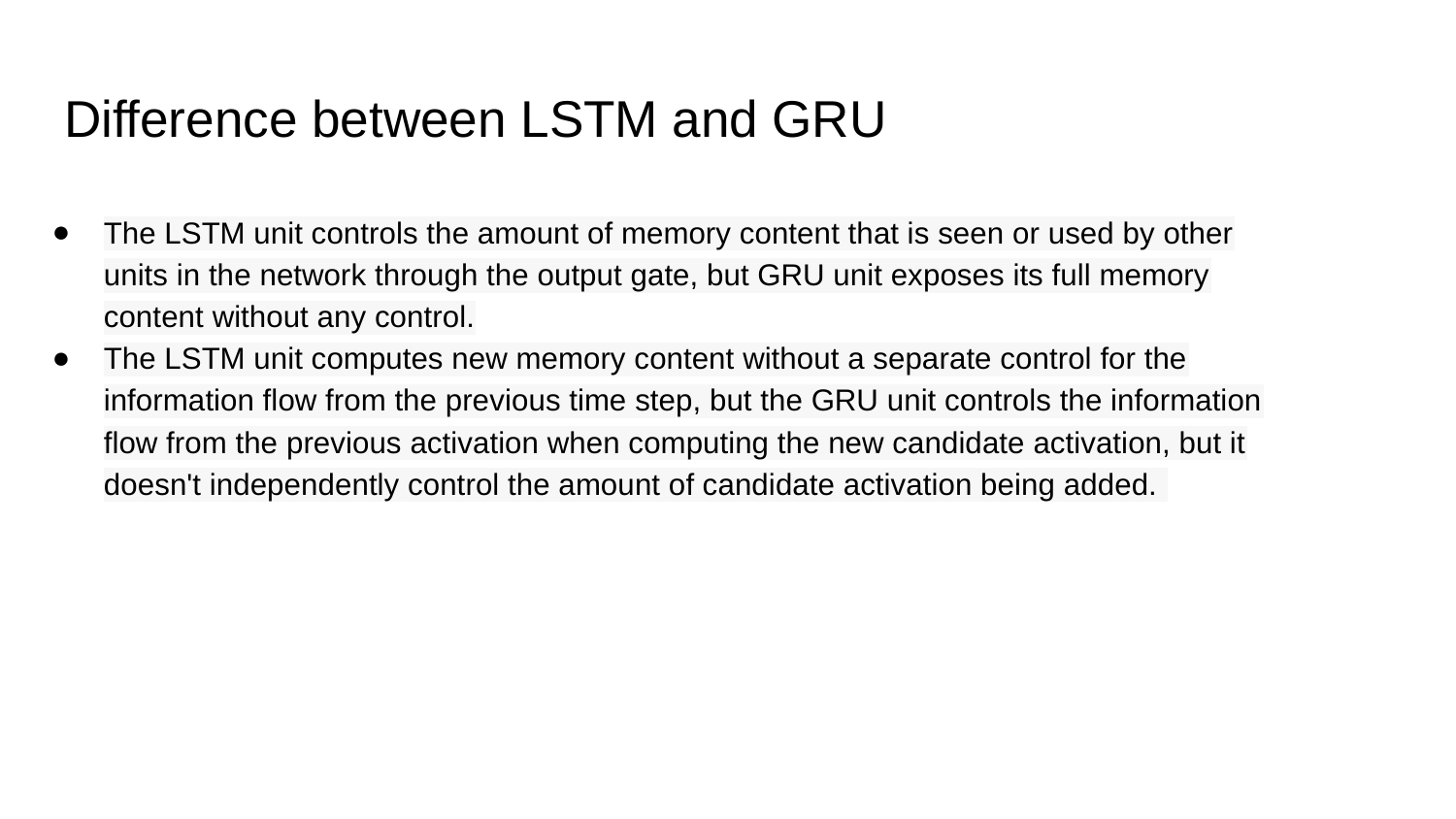

# Difference between LSTM and GRU
The LSTM unit controls the amount of memory content that is seen or used by other units in the network through the output gate, but GRU unit exposes its full memory content without any control.
The LSTM unit computes new memory content without a separate control for the information flow from the previous time step, but the GRU unit controls the information flow from the previous activation when computing the new candidate activation, but it doesn't independently control the amount of candidate activation being added.